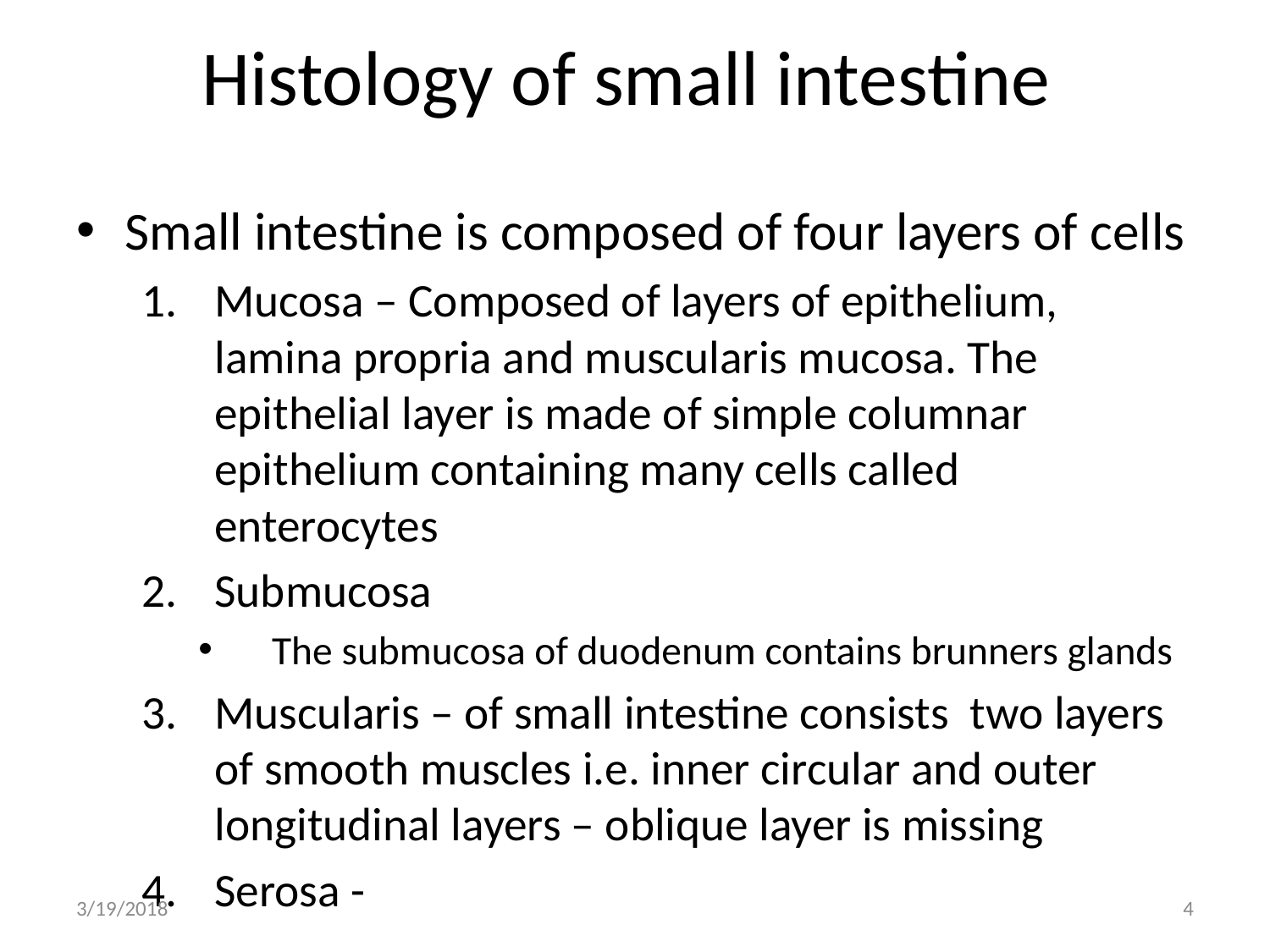

# Histology of small intestine
Small intestine is composed of four layers of cells
Mucosa – Composed of layers of epithelium, lamina propria and muscularis mucosa. The epithelial layer is made of simple columnar epithelium containing many cells called enterocytes
Submucosa
The submucosa of duodenum contains brunners glands
Muscularis – of small intestine consists  two layers of smooth muscles i.e. inner circular and outer longitudinal layers – oblique layer is missing
Serosa -
3/19/2018
4